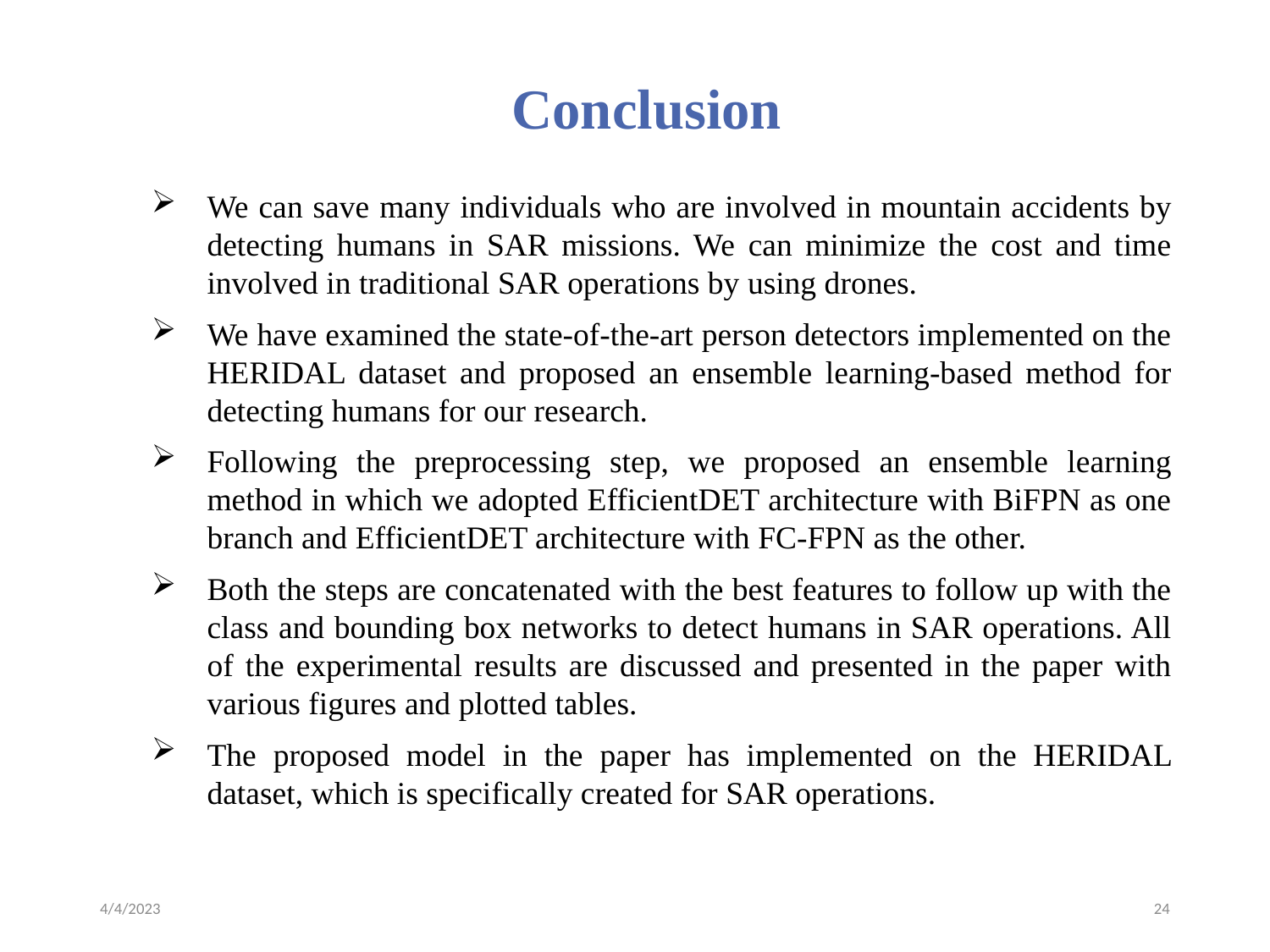

# Conclusion
We can save many individuals who are involved in mountain accidents by detecting humans in SAR missions. We can minimize the cost and time involved in traditional SAR operations by using drones.
We have examined the state-of-the-art person detectors implemented on the HERIDAL dataset and proposed an ensemble learning-based method for detecting humans for our research.
Following the preprocessing step, we proposed an ensemble learning method in which we adopted EfficientDET architecture with BiFPN as one branch and EfficientDET architecture with FC-FPN as the other.
Both the steps are concatenated with the best features to follow up with the class and bounding box networks to detect humans in SAR operations. All of the experimental results are discussed and presented in the paper with various figures and plotted tables.
The proposed model in the paper has implemented on the HERIDAL dataset, which is specifically created for SAR operations.
4/4/2023
24